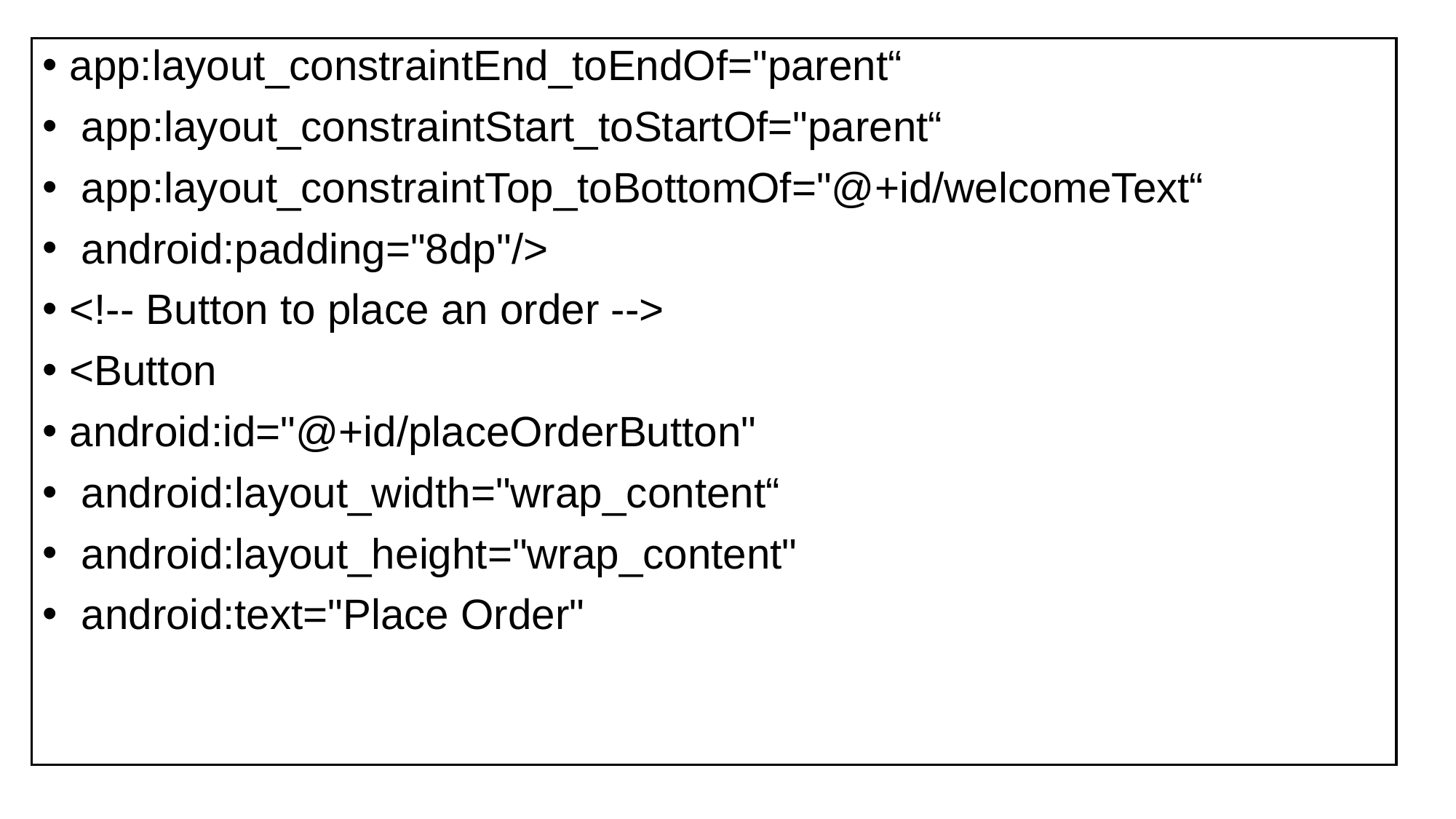

app:layout_constraintEnd_toEndOf="parent“
 app:layout_constraintStart_toStartOf="parent“
 app:layout_constraintTop_toBottomOf="@+id/welcomeText“
 android:padding="8dp"/>
<!-- Button to place an order -->
<Button
android:id="@+id/placeOrderButton"
 android:layout_width="wrap_content“
 android:layout_height="wrap_content"
 android:text="Place Order"